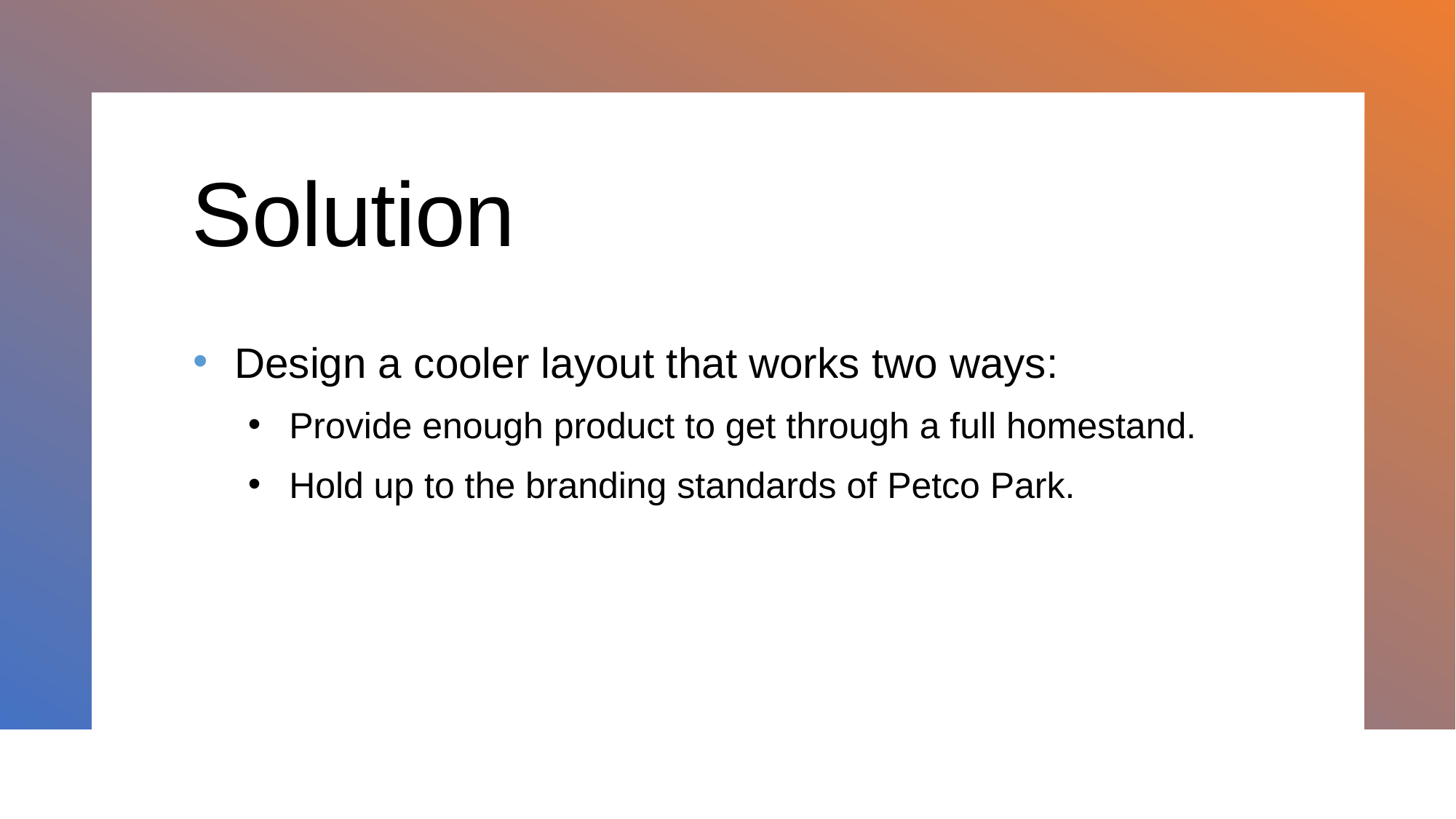

Solution
Design a cooler layout that works two ways:
Provide enough product to get through a full homestand.
Hold up to the branding standards of Petco Park.